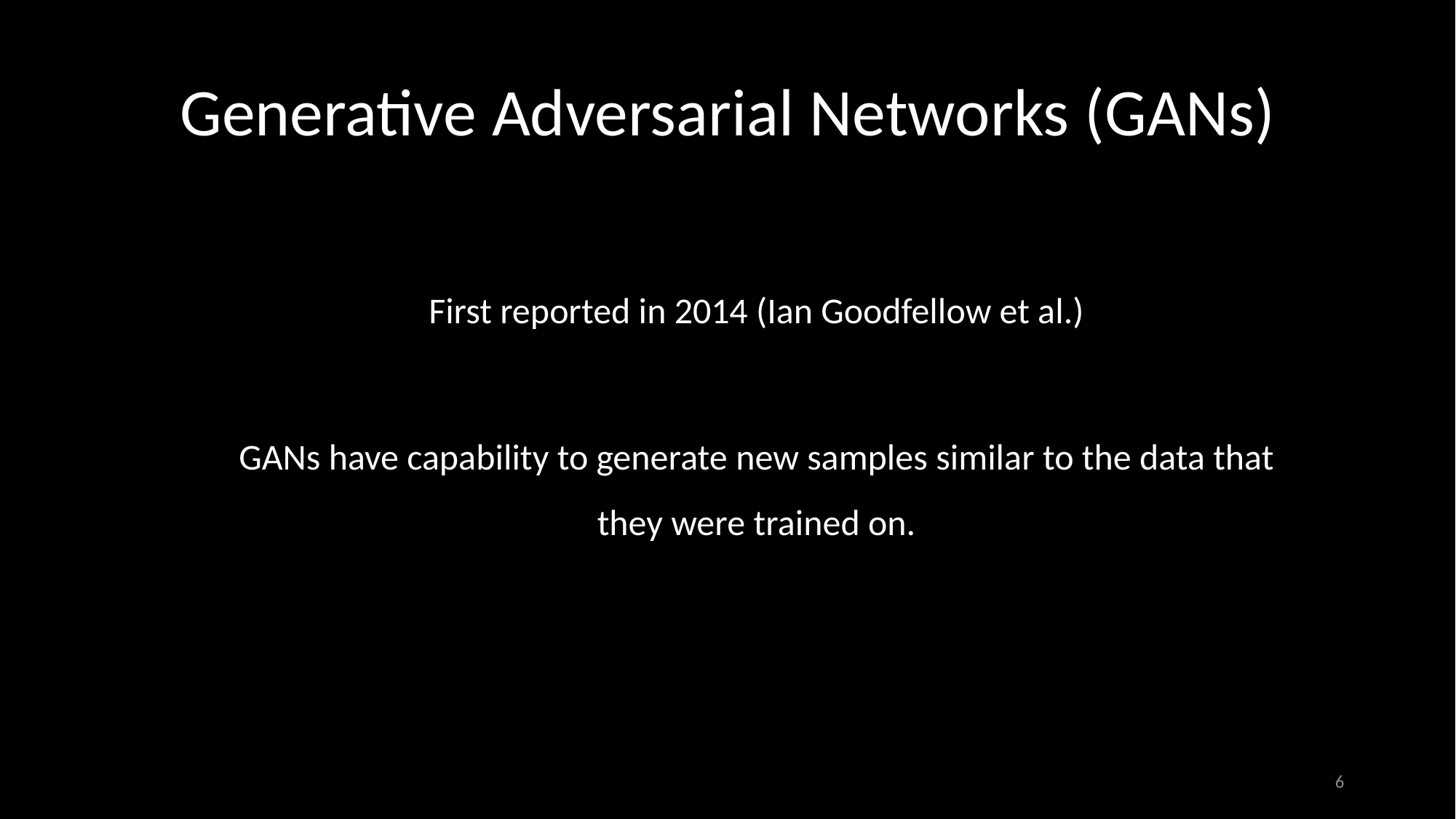

# Generative Adversarial Networks (GANs)
First reported in 2014 (Ian Goodfellow et al.)

GANs have capability to generate new samples similar to the data that they were trained on.

6